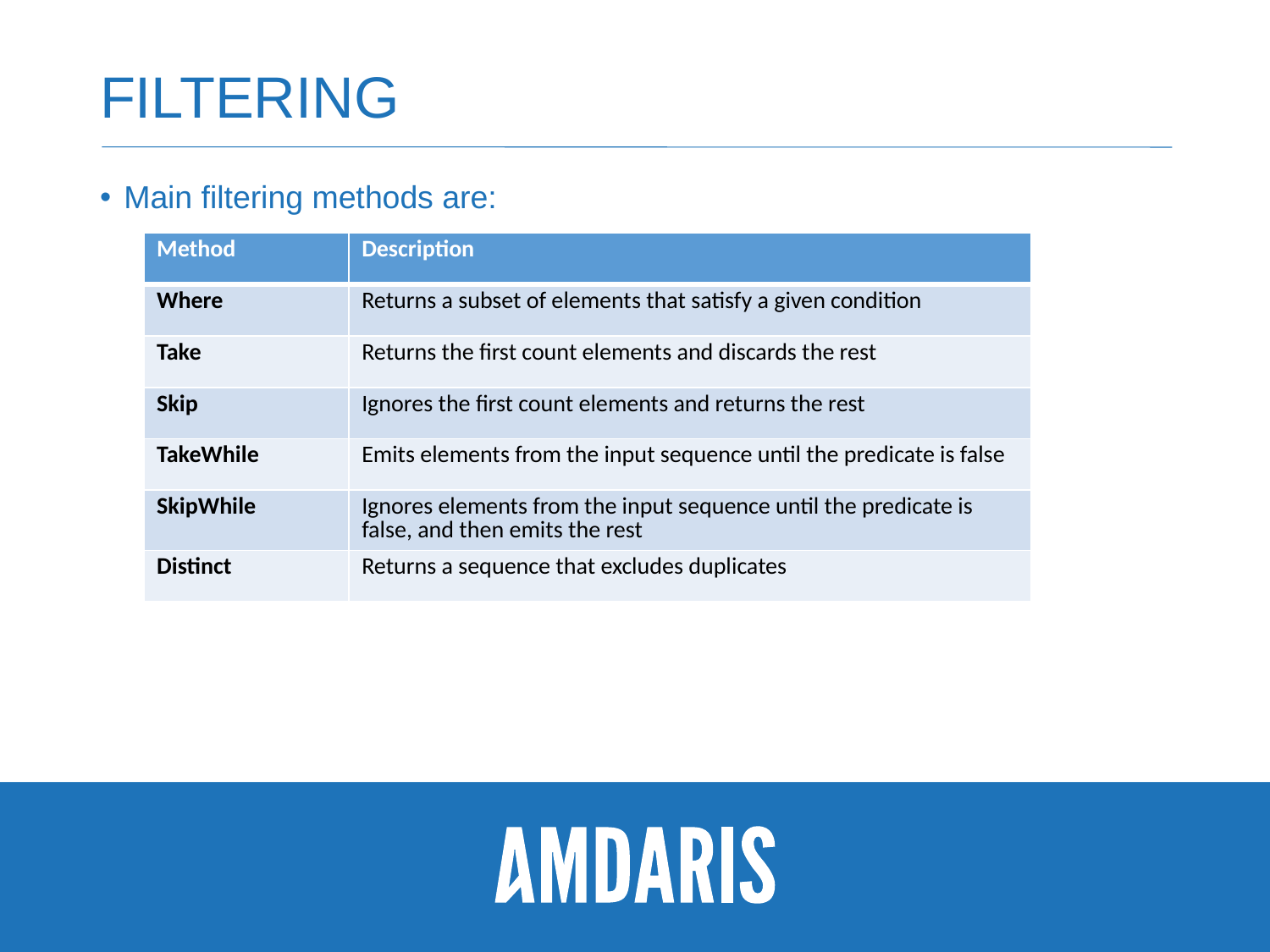

# Filtering
Main filtering methods are:

| Method | Description |
| --- | --- |
| Where | Returns a subset of elements that satisfy a given condition |
| Take | Returns the first count elements and discards the rest |
| Skip | Ignores the first count elements and returns the rest |
| TakeWhile | Emits elements from the input sequence until the predicate is false |
| SkipWhile | Ignores elements from the input sequence until the predicate is false, and then emits the rest |
| Distinct | Returns a sequence that excludes duplicates |